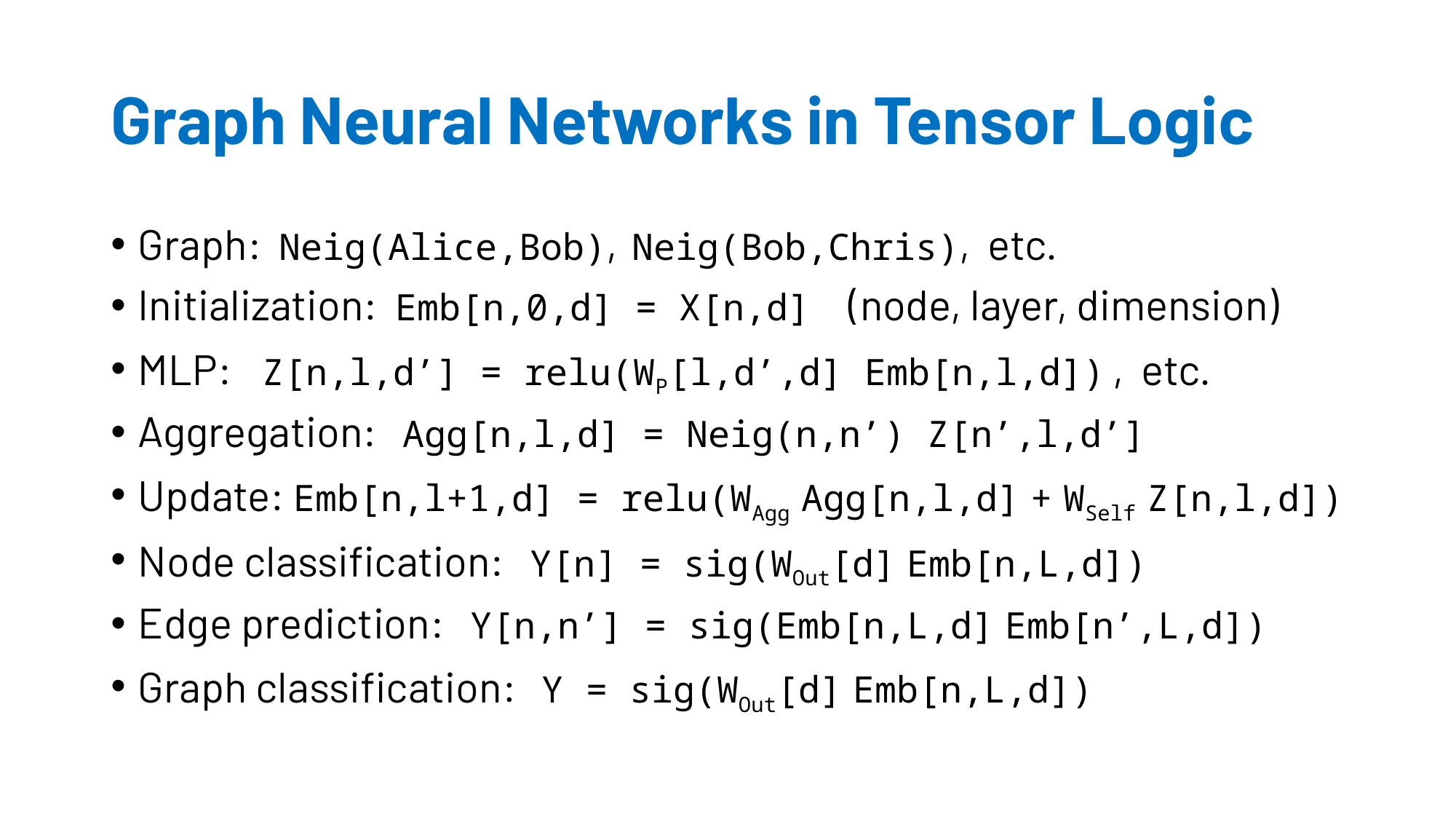

# Graph Neural Networks in Tensor Logic
Graph:  Neig(Alice,Bob),  Neig(Bob,Chris),  etc.
Initialization:  Emb[n,0,d] = X[n,d]   (node, layer, dimension)
MLP:  Z[n,l,d’] = relu(WP[l,d’,d] Emb[n,l,d]) ,  etc.
Aggregation:   Agg[n,l,d] = Neig(n,n’) Z[n’,l,d’]
Update: Emb[n,l+1,d] = relu(WAgg Agg[n,l,d] + WSelf Z[n,l,d])
Node classification:   Y[n] = sig(WOut[d] Emb[n,L,d])
Edge prediction:   Y[n,n’] = sig(Emb[n,L,d] Emb[n’,L,d])
Graph classification:   Y = sig(WOut[d] Emb[n,L,d])